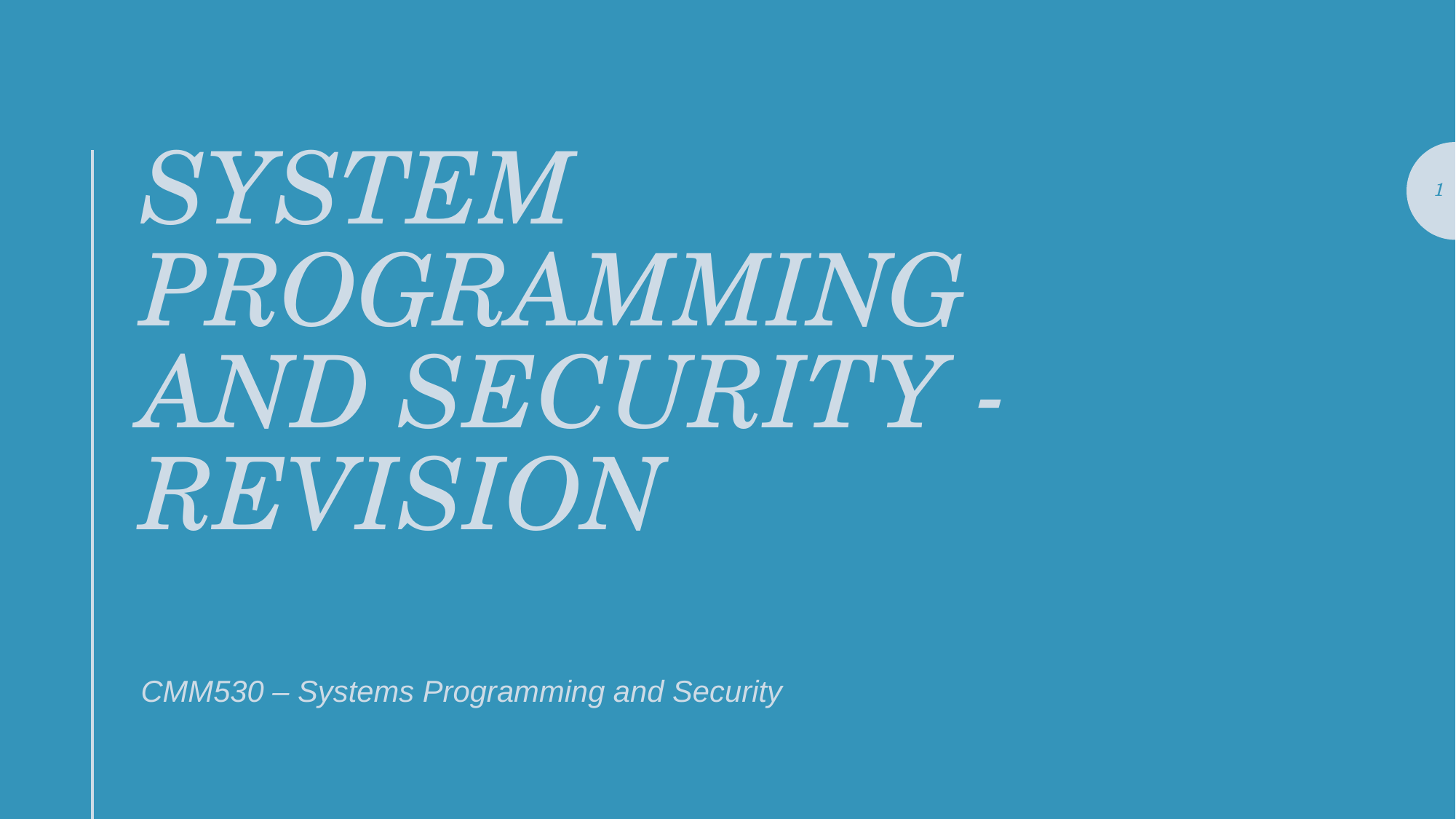

# SYSTEM Programming and Security - Revision
1
CMM530 – Systems Programming and Security